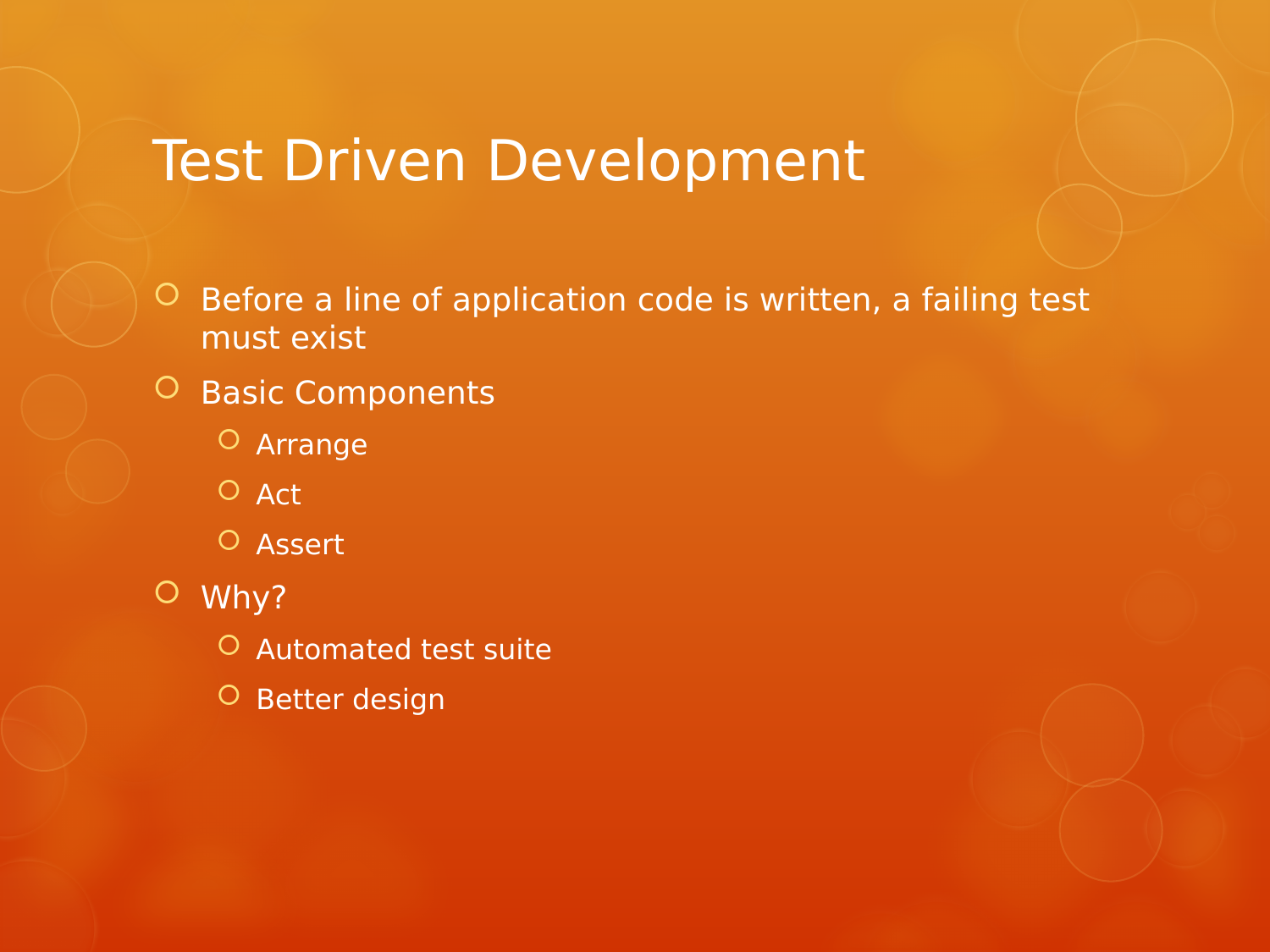

# Test Driven Development
Before a line of application code is written, a failing test must exist
Basic Components
Arrange
Act
Assert
Why?
Automated test suite
Better design